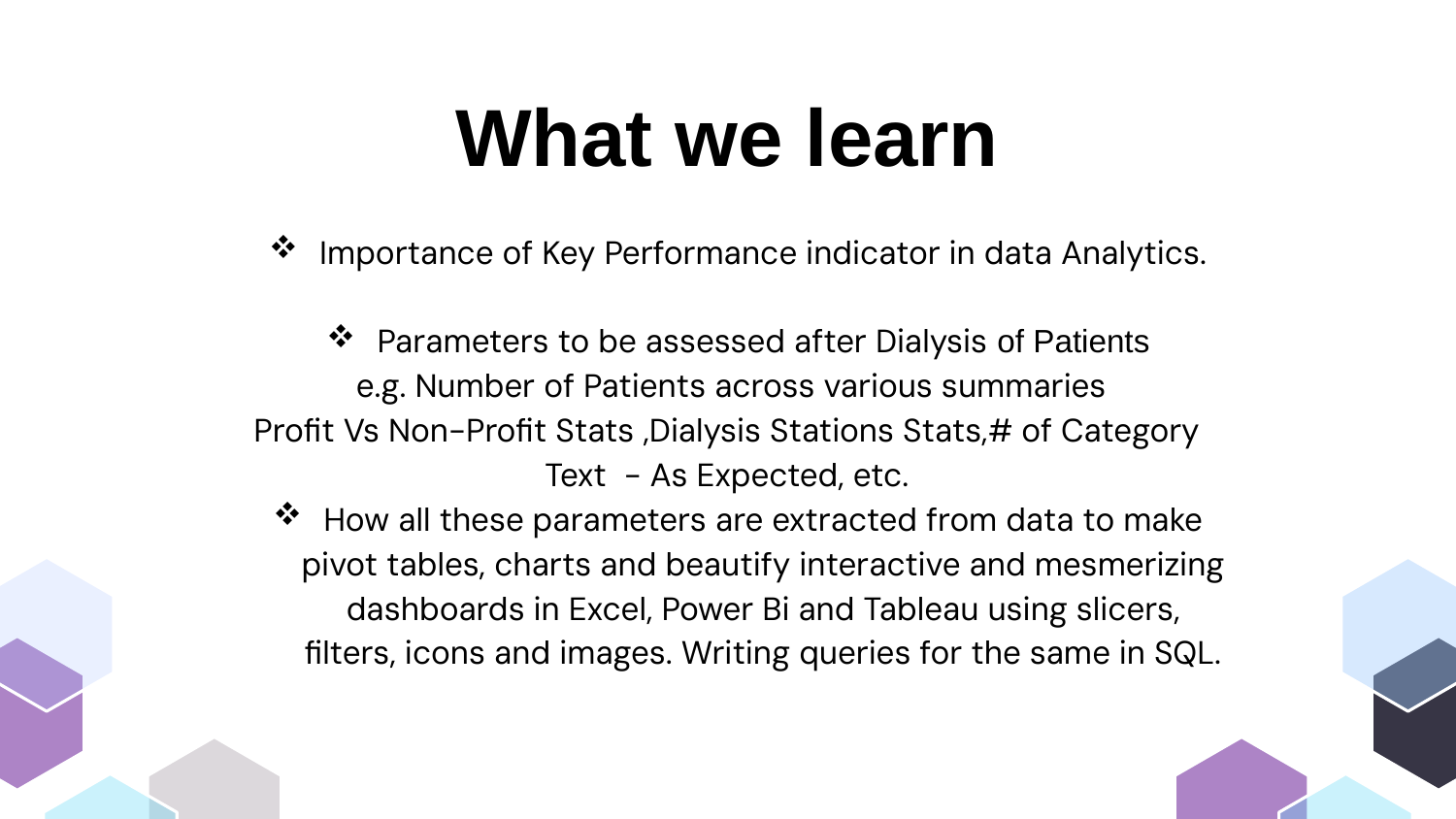

# What we learn
Importance of Key Performance indicator in data Analytics.

Parameters to be assessed after Dialysis of Patients
 e.g. Number of Patients across various summaries
Profit Vs Non-Profit Stats ,Dialysis Stations Stats,# of Category Text  - As Expected, etc.
How all these parameters are extracted from data to make pivot tables, charts and beautify interactive and mesmerizing dashboards in Excel, Power Bi and Tableau using slicers, filters, icons and images. Writing queries for the same in SQL.